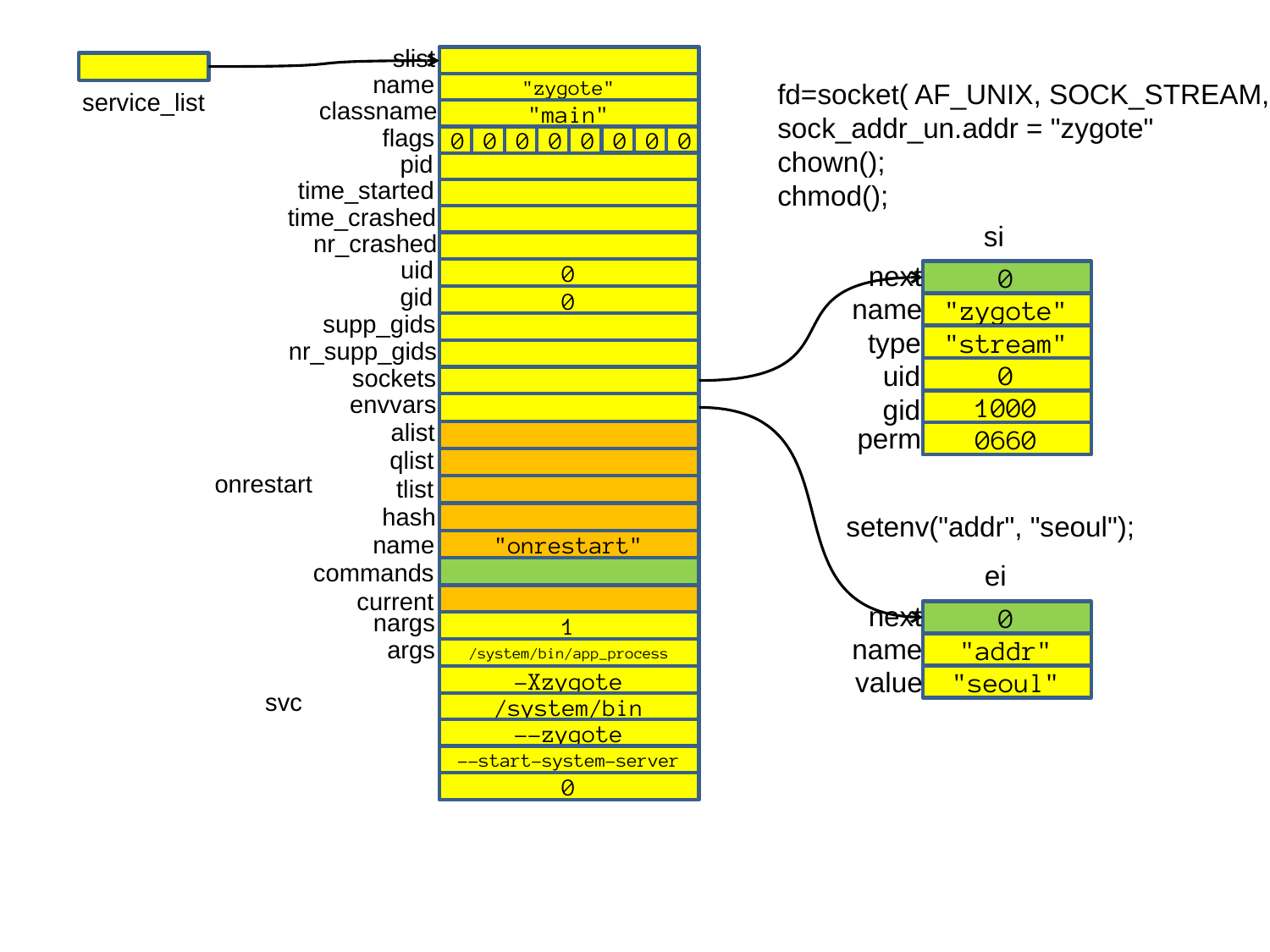

slist

name
fd=socket( AF_UNIX, SOCK_STREAM,0);
sock_addr_un.addr = "zygote"
chown();
chmod();
"zygote"
service_list
classname
"main"
flags
0
0
0
0
0
0
0
0
pid

time_started

time_crashed

si
nr_crashed

uid
next
0
0
gid
name
0
"zygote"
supp_gids

type
"stream"
nr_supp_gids

uid
sockets
0

envvars
gid
1000

alist
perm

0660
qlist

onrestart
tlist

hash
setenv("addr", "seoul");

name
"onrestart"
commands
ei

current

next
nargs
0
1
name
args
"addr"
/system/bin/app_process
value
"seoul"
-Xzygote
svc
/system/bin
--zygote
--start-system-server
0